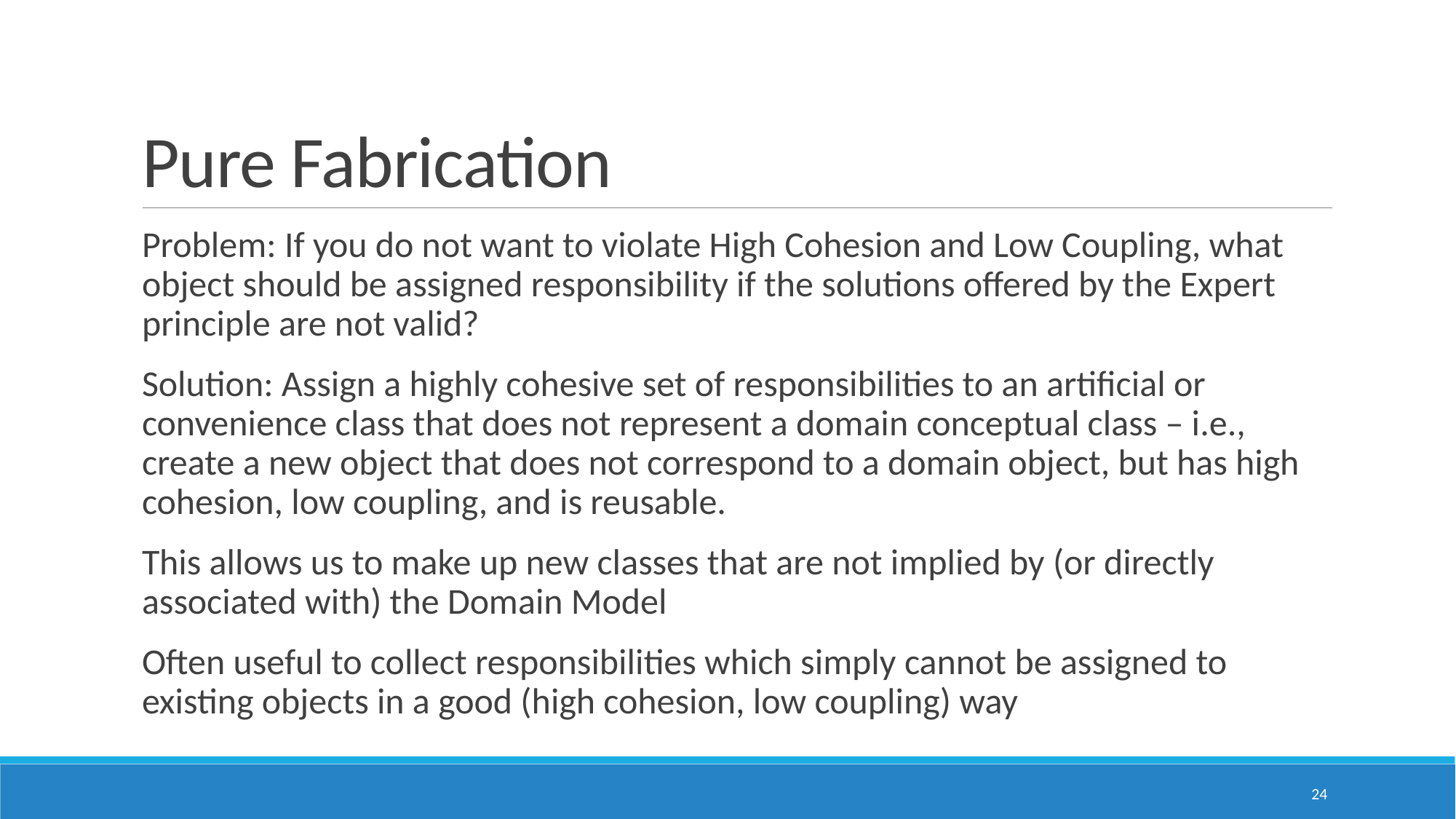

# Pure Fabrication
Problem: If you do not want to violate High Cohesion and Low Coupling, what object should be assigned responsibility if the solutions offered by the Expert principle are not valid?
Solution: Assign a highly cohesive set of responsibilities to an artificial or convenience class that does not represent a domain conceptual class – i.e., create a new object that does not correspond to a domain object, but has high cohesion, low coupling, and is reusable.
This allows us to make up new classes that are not implied by (or directly associated with) the Domain Model
Often useful to collect responsibilities which simply cannot be assigned to existing objects in a good (high cohesion, low coupling) way
24